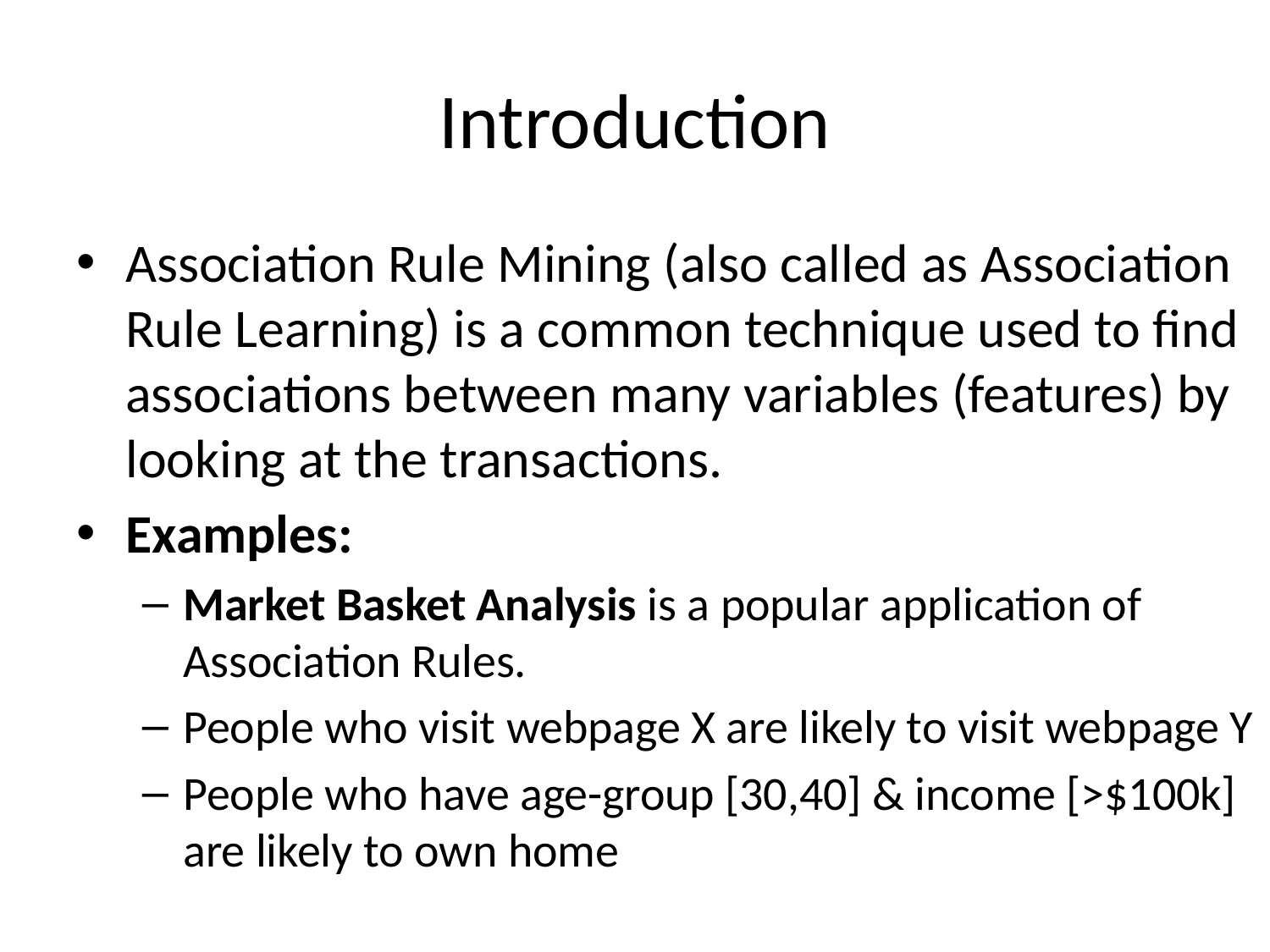

# Introduction
Association Rule Mining (also called as Association Rule Learning) is a common technique used to find associations between many variables (features) by looking at the transactions.
Examples:
Market Basket Analysis is a popular application of Association Rules.
People who visit webpage X are likely to visit webpage Y
People who have age-group [30,40] & income [>$100k] are likely to own home